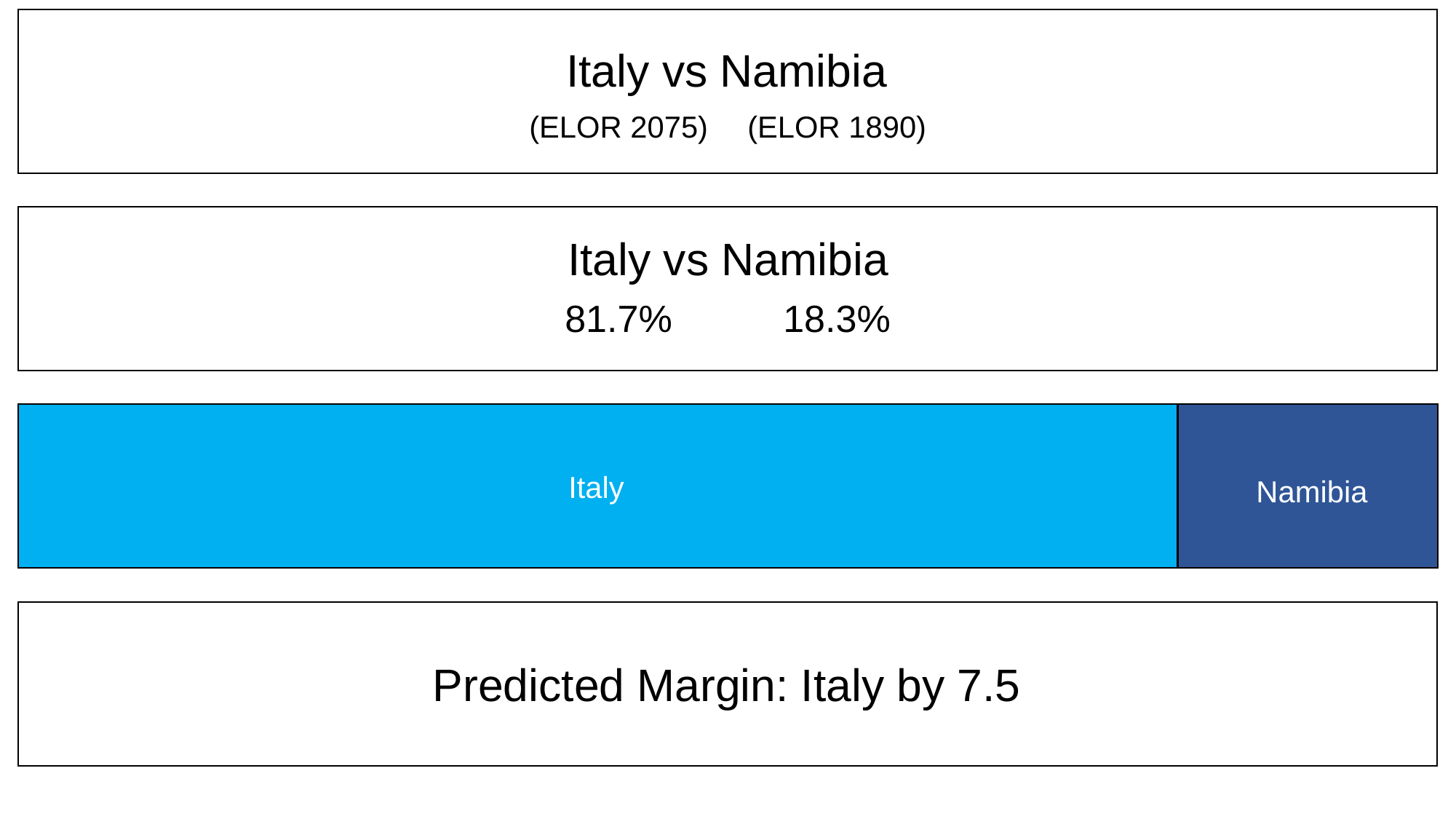

Italy vs Namibia
(ELOR 2075)	(ELOR 1890)

Italy vs Namibia
81.7%		18.3%

Italy
Namibia

Predicted Margin: Italy by 7.5